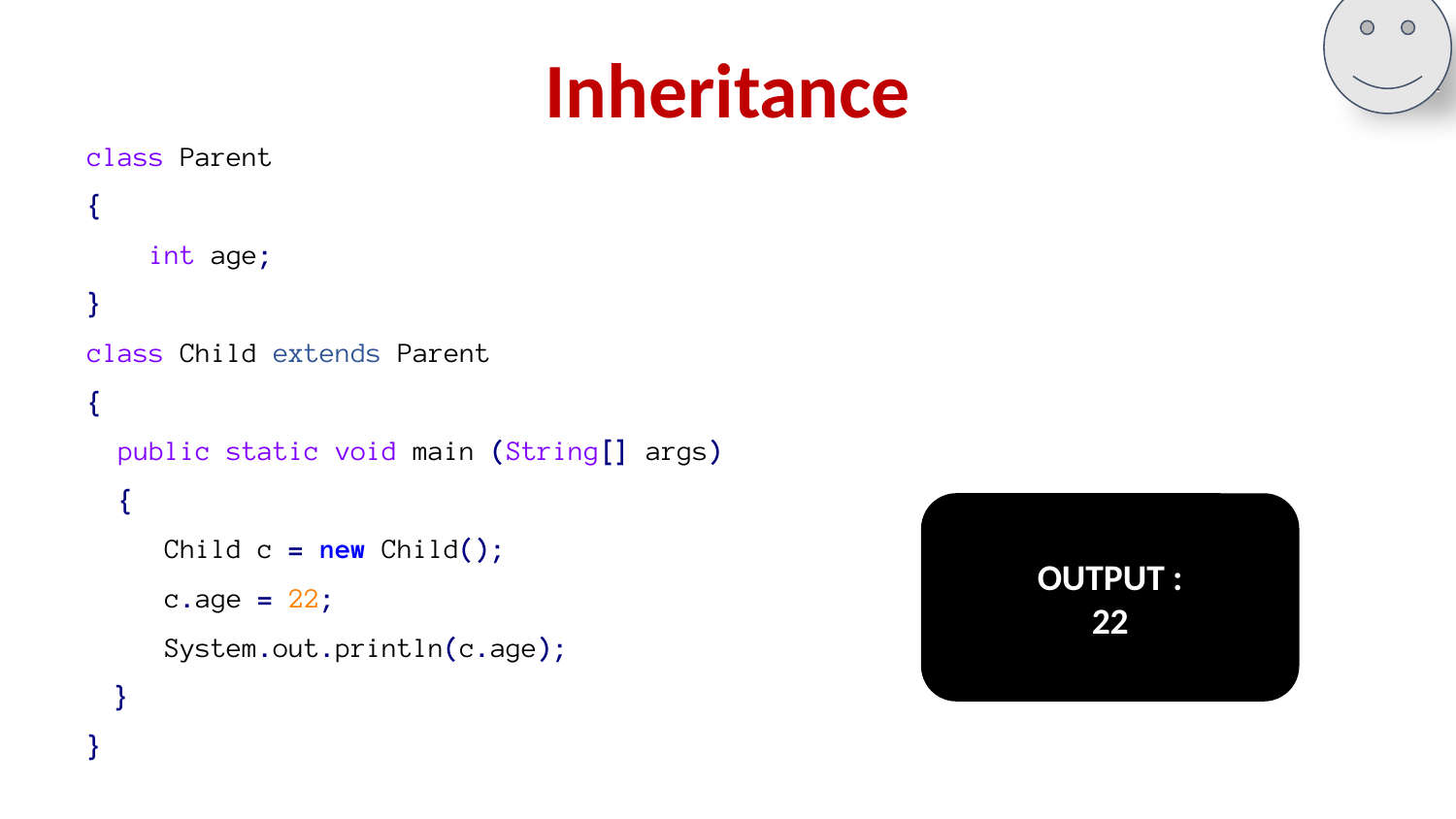

# Inheritance
class Parent
{
    int age;
}
class Child extends Parent
{
  public static void main (String[] args)
  {
     Child c = new Child();
     c.age = 22;
     System.out.println(c.age);
	}
}
OUTPUT :
22